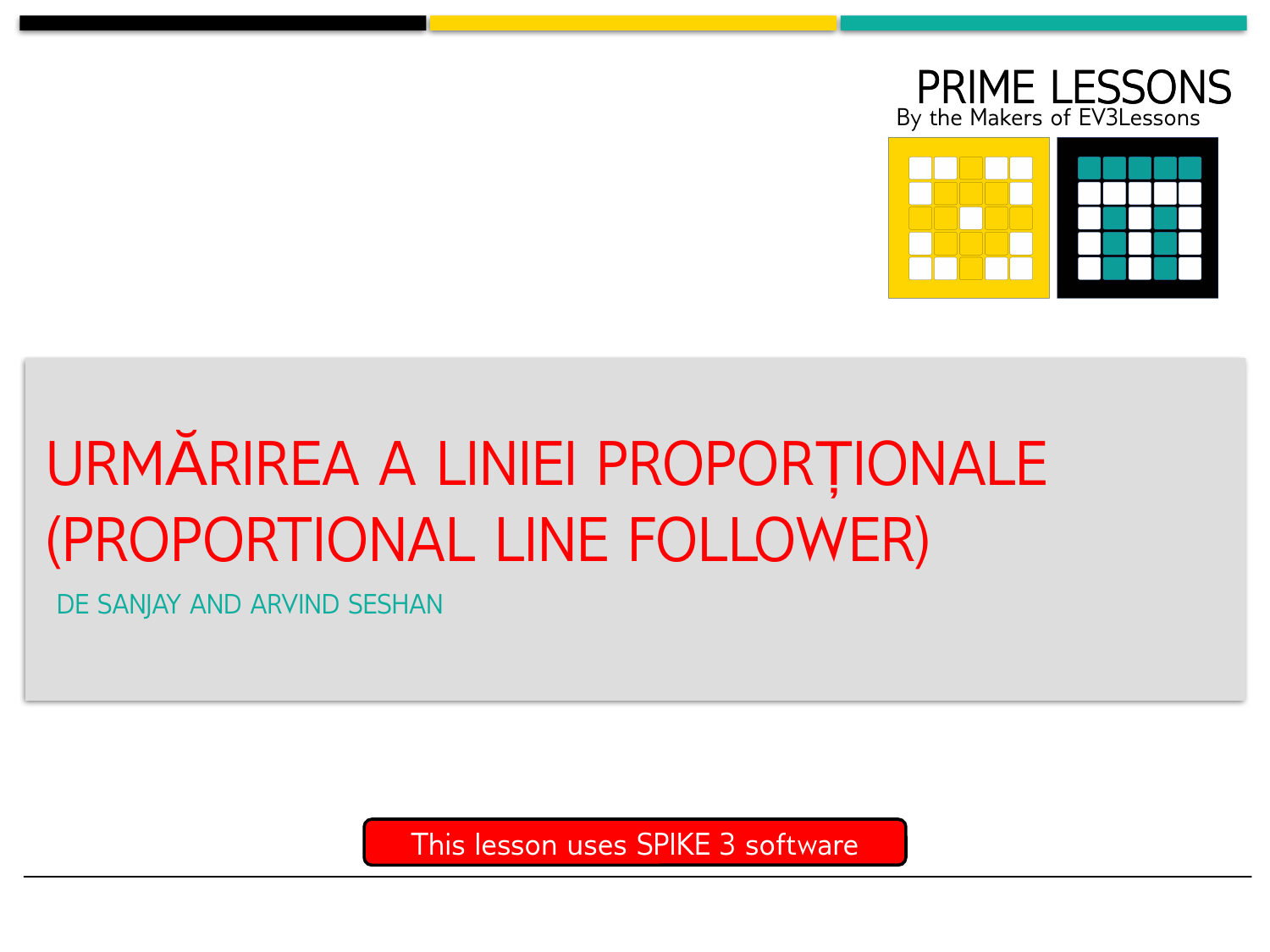

# urmărirea a liniei proporționale (proportional line follower)
de SANJAY AND ARVIND SESHAN
This lesson uses SPIKE 3 software